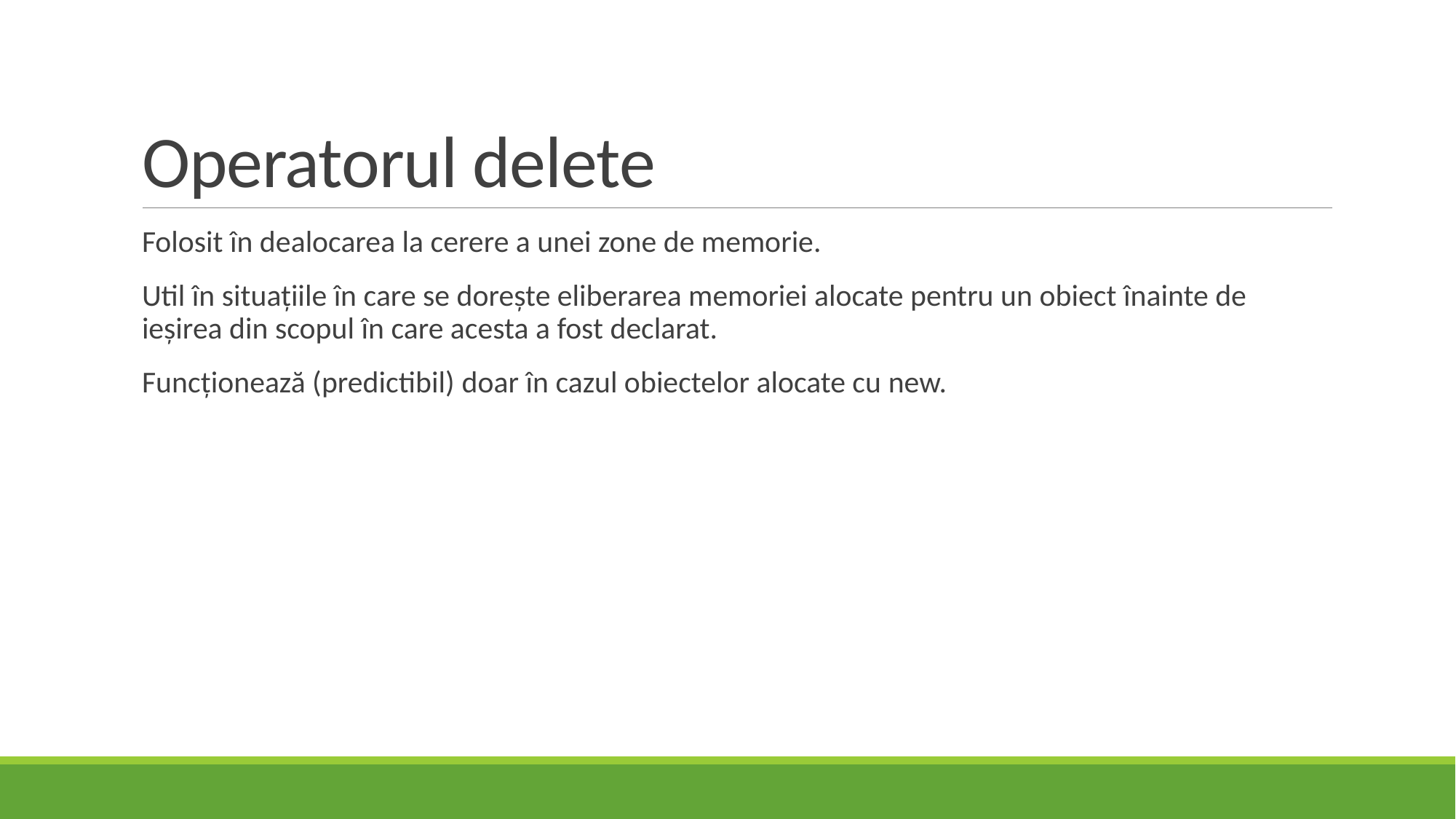

# Operatorul delete
Folosit în dealocarea la cerere a unei zone de memorie.
Util în situațiile în care se dorește eliberarea memoriei alocate pentru un obiect înainte de ieșirea din scopul în care acesta a fost declarat.
Funcționează (predictibil) doar în cazul obiectelor alocate cu new.